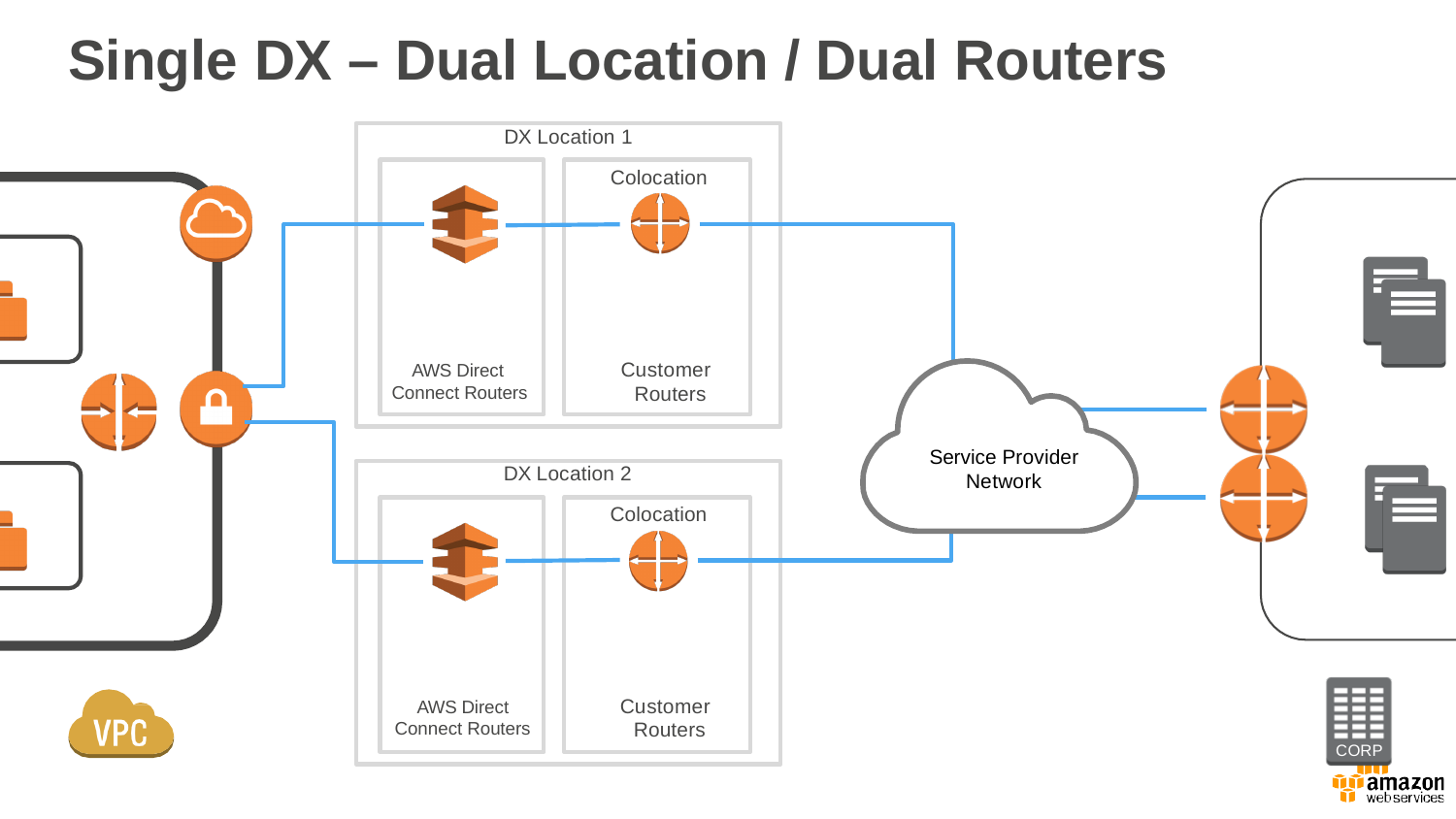

Single DX – Dual Location / Dual Routers
DX Location 1
Colocation

Customer  Routers
AWS Direct  Connect Routers

Service Provider

DX Location 2

Network

Colocation

Customer  Routers
AWS Direct  Connect Routers

CORP